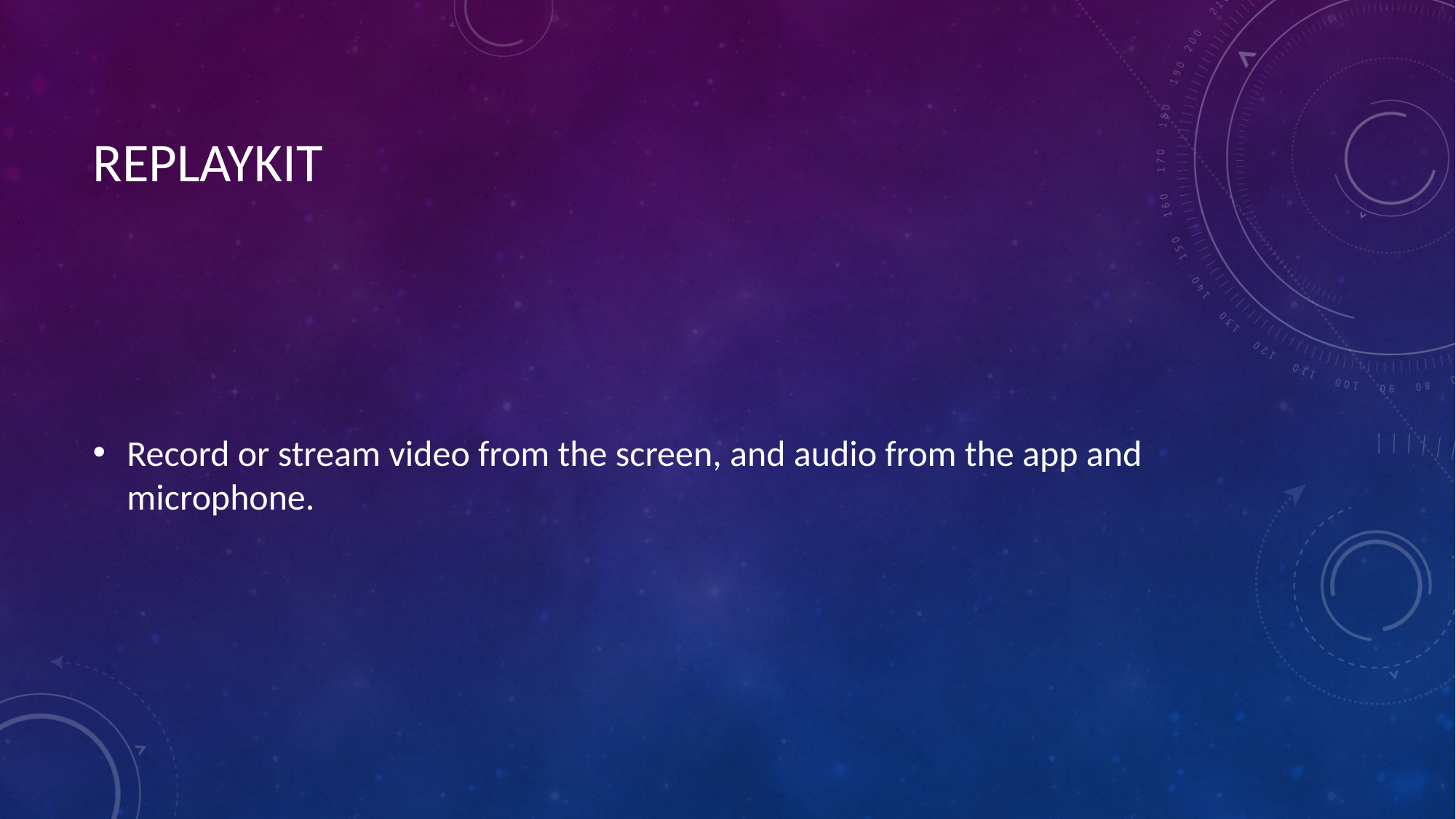

# ReplayKit
Record or stream video from the screen, and audio from the app and microphone.